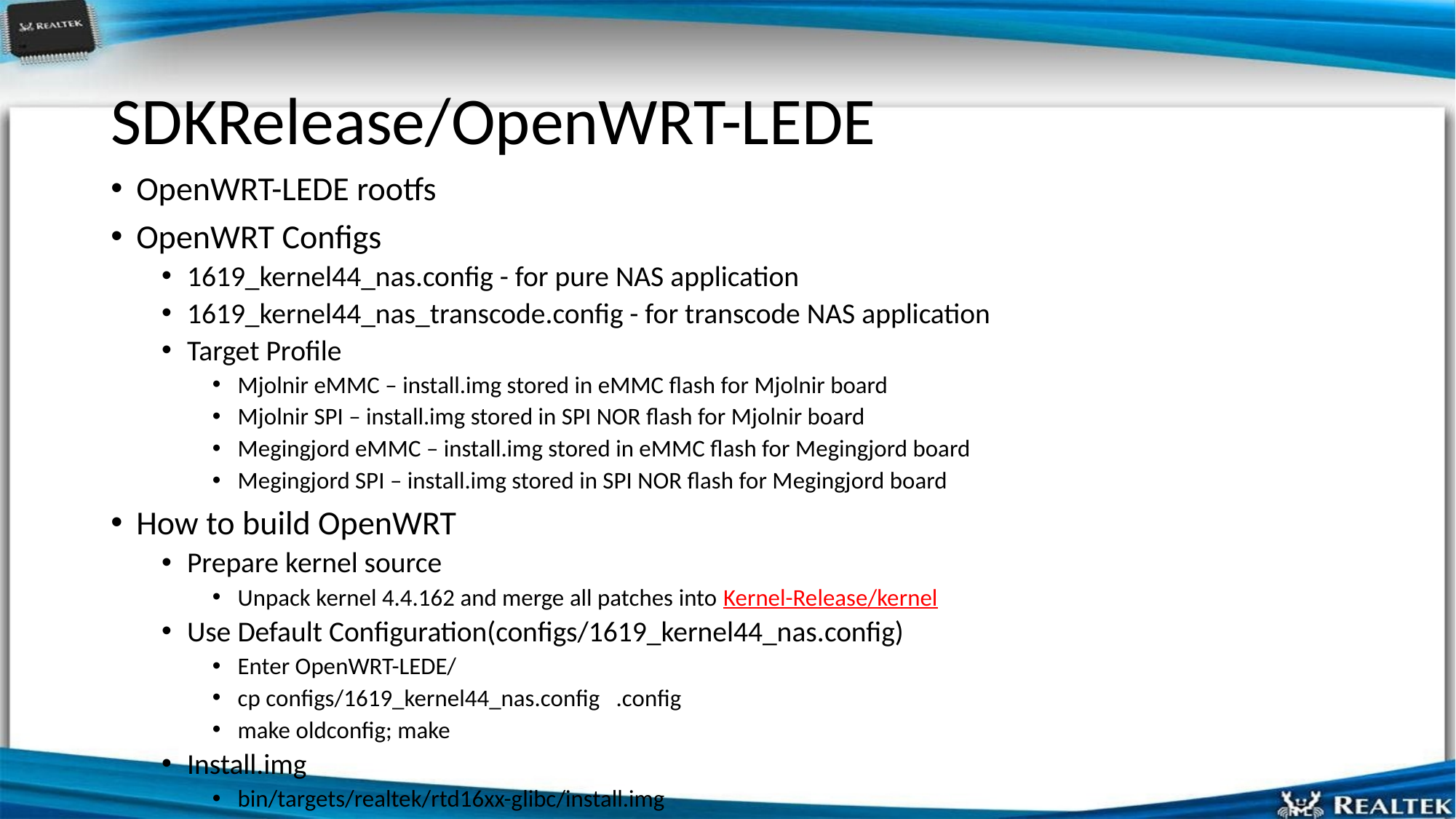

# SDKRelease/OpenWRT-LEDE
OpenWRT-LEDE rootfs
OpenWRT Configs
1619_kernel44_nas.config - for pure NAS application
1619_kernel44_nas_transcode.config - for transcode NAS application
Target Profile
Mjolnir eMMC – install.img stored in eMMC flash for Mjolnir board
Mjolnir SPI – install.img stored in SPI NOR flash for Mjolnir board
Megingjord eMMC – install.img stored in eMMC flash for Megingjord board
Megingjord SPI – install.img stored in SPI NOR flash for Megingjord board
How to build OpenWRT
Prepare kernel source
Unpack kernel 4.4.162 and merge all patches into Kernel-Release/kernel
Use Default Configuration(configs/1619_kernel44_nas.config)
Enter OpenWRT-LEDE/
cp configs/1619_kernel44_nas.config   .config
make oldconfig; make
Install.img
bin/targets/realtek/rtd16xx-glibc/install.img